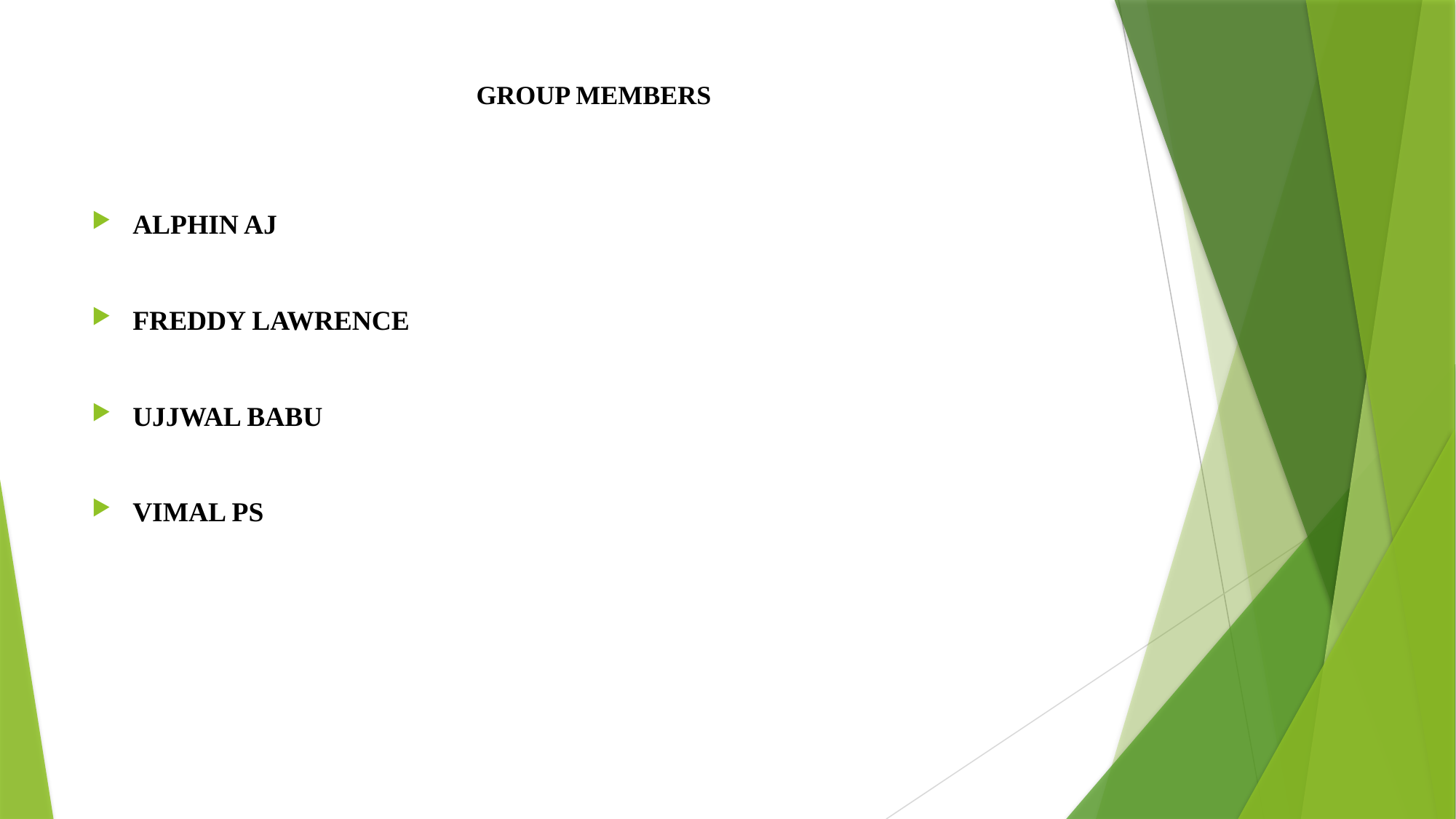

# GROUP MEMBERS
ALPHIN AJ

FREDDY LAWRENCE

UJJWAL BABU

VIMAL PS